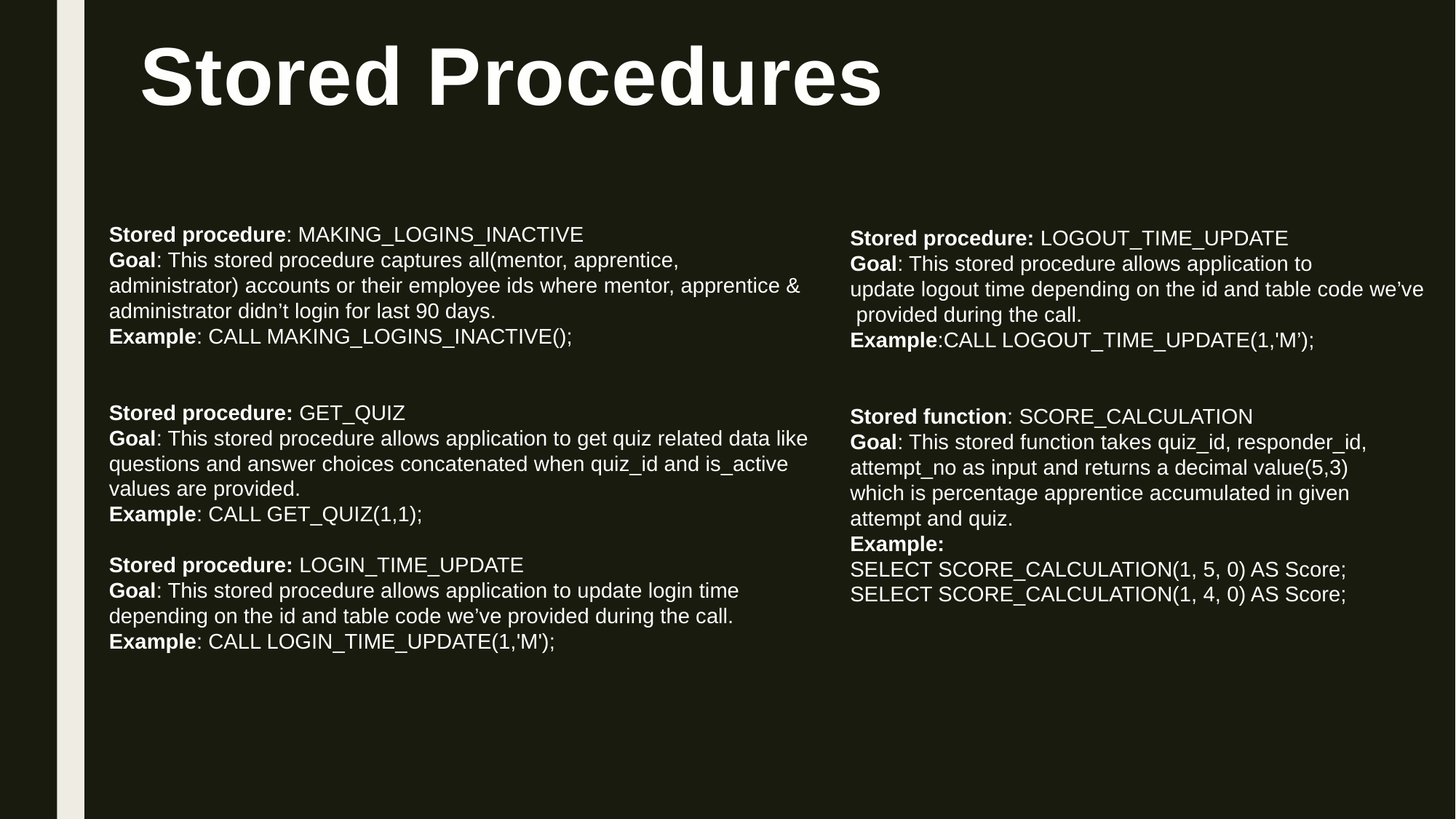

Stored Procedures
Stored procedure: MAKING_LOGINS_INACTIVE
Goal: This stored procedure captures all(mentor, apprentice, administrator) accounts or their employee ids where mentor, apprentice & administrator didn’t login for last 90 days.
Example: CALL MAKING_LOGINS_INACTIVE();
Stored procedure: GET_QUIZ
Goal: This stored procedure allows application to get quiz related data like questions and answer choices concatenated when quiz_id and is_active values are provided.
Example: CALL GET_QUIZ(1,1);
Stored procedure: LOGIN_TIME_UPDATE
Goal: This stored procedure allows application to update login time depending on the id and table code we’ve provided during the call.
Example: CALL LOGIN_TIME_UPDATE(1,'M');

Stored procedure: LOGOUT_TIME_UPDATE
Goal: This stored procedure allows application to
update logout time depending on the id and table code we’ve
 provided during the call.
Example:CALL LOGOUT_TIME_UPDATE(1,'M’);

Stored function: SCORE_CALCULATION
Goal: This stored function takes quiz_id, responder_id,
attempt_no as input and returns a decimal value(5,3)
which is percentage apprentice accumulated in given
attempt and quiz.
Example:
SELECT SCORE_CALCULATION(1, 5, 0) AS Score;
SELECT SCORE_CALCULATION(1, 4, 0) AS Score;